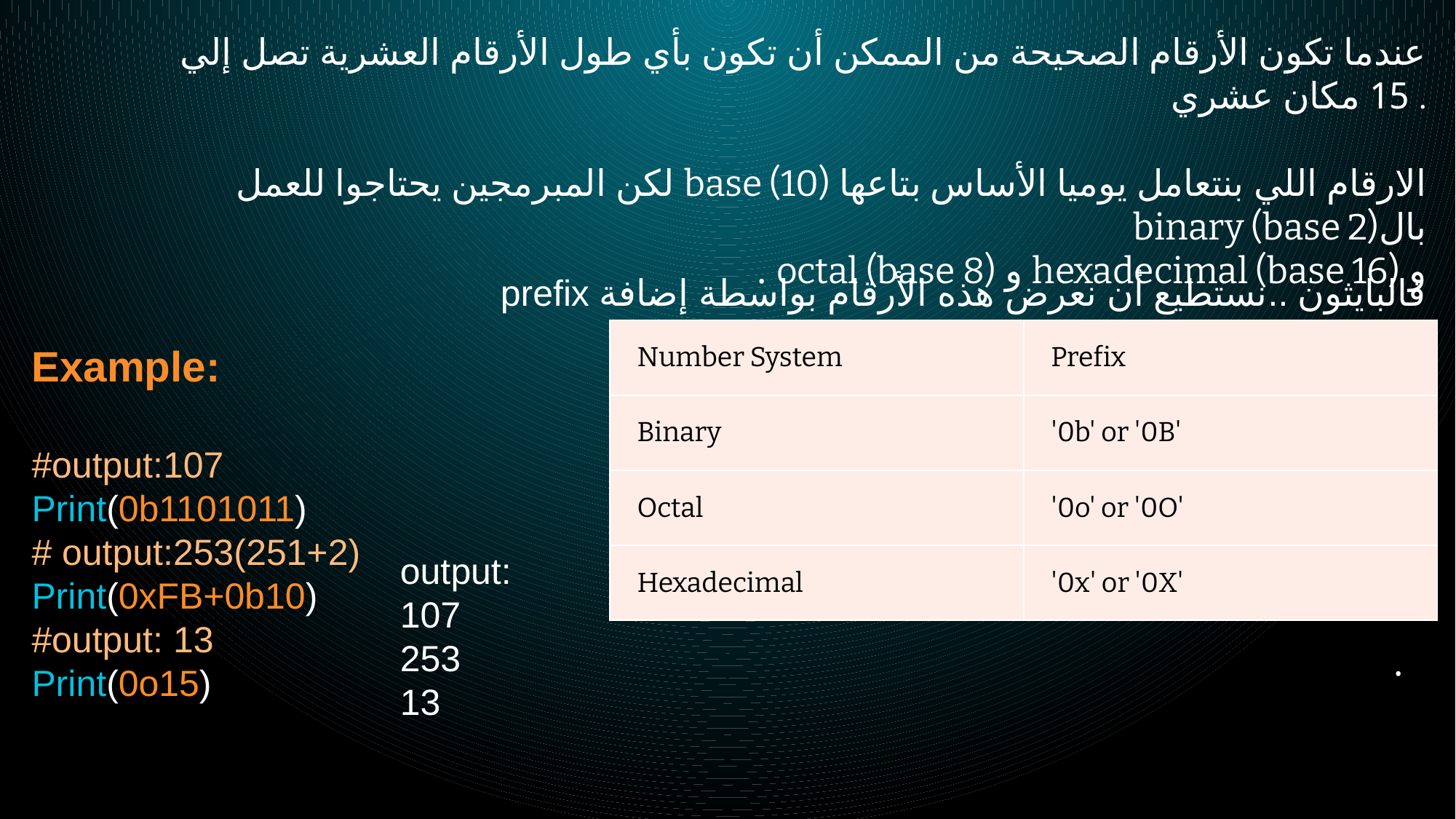

عندما تكون الأرقام الصحيحة من الممكن أن تكون بأي طول الأرقام العشرية تصل إلي 15 مكان عشري .

الارقام اللي بنتعامل يوميا الأساس بتاعها base (10) لكن المبرمجين يحتاجوا للعمل بالbinary (base 2)
و hexadecimal (base 16) و octal (base 8) .

فالبايثون ..نستطيع أن نعرض هذه الأرقام بواسطة إضافة prefix   قبل الرقم .
| Number System | Prefix |
| --- | --- |
| Binary | '0b' or '0B' |
| Octal | '0o' or '0O' |
| Hexadecimal | '0x' or '0X' |
Example:

#output:107
Print(0b1101011)
# output:253(251+2)
Print(0xFB+0b10)
#output: 13
Print(0o15)
ا
output:
107
253
13

.